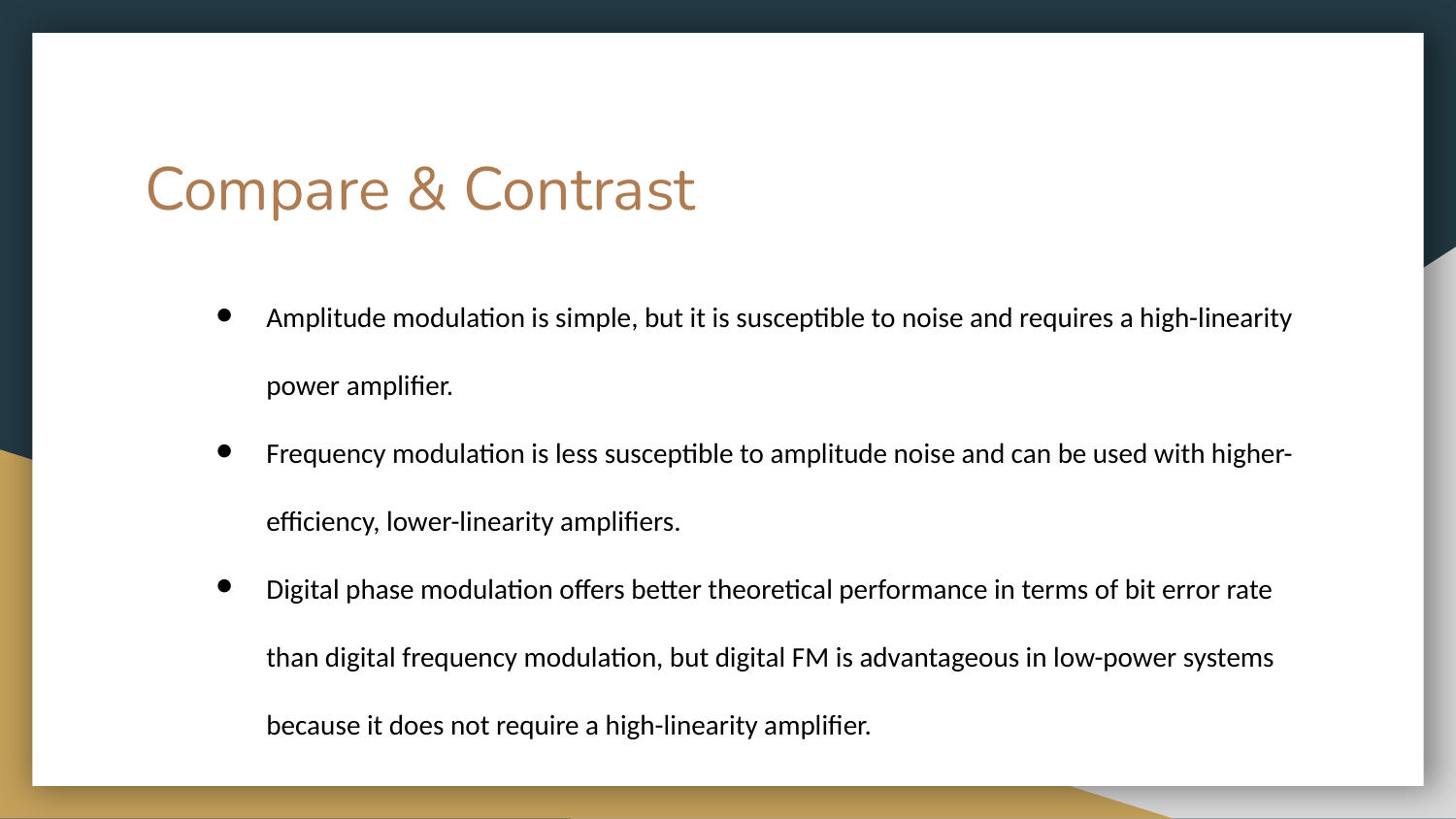

# Compare & Contrast
Amplitude modulation is simple, but it is susceptible to noise and requires a high-linearity power amplifier.
Frequency modulation is less susceptible to amplitude noise and can be used with higher-efficiency, lower-linearity amplifiers.
Digital phase modulation offers better theoretical performance in terms of bit error rate than digital frequency modulation, but digital FM is advantageous in low-power systems because it does not require a high-linearity amplifier.